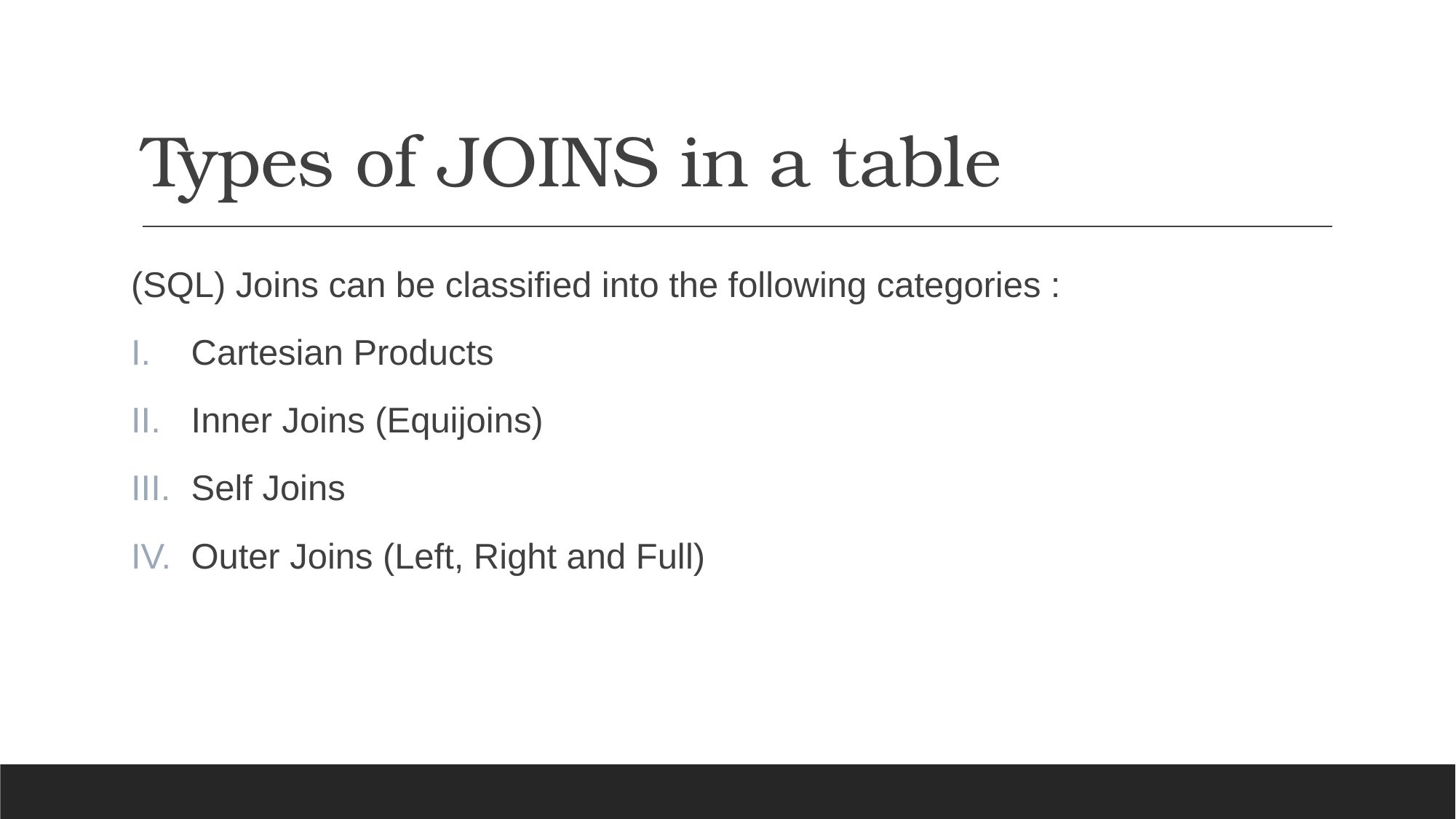

# Types of JOINS in a table
(SQL) Joins can be classified into the following categories :
Cartesian Products
Inner Joins (Equijoins)
Self Joins
Outer Joins (Left, Right and Full)